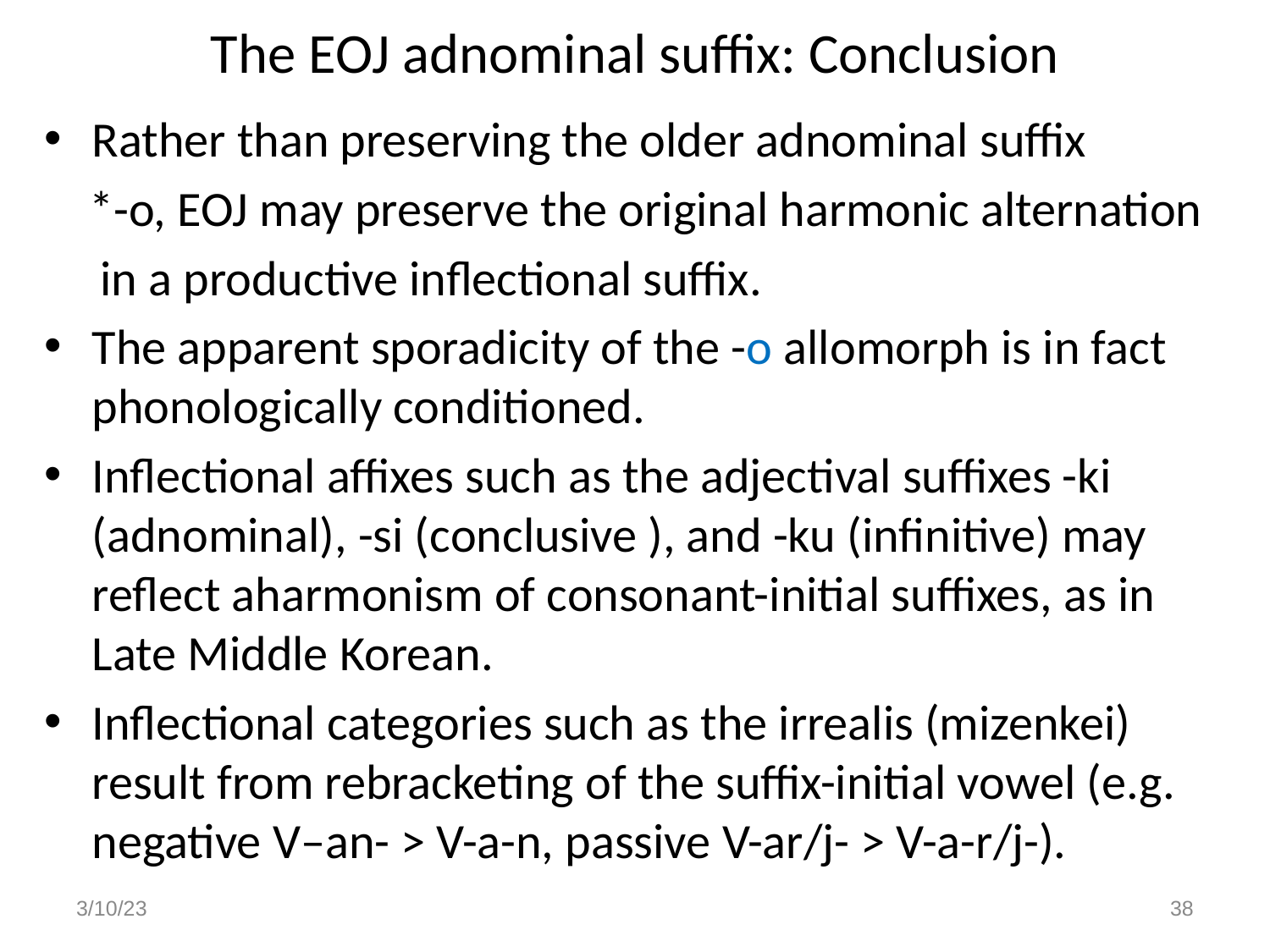

# The EOJ adnominal suffix: Conclusion
Rather than preserving the older adnominal suffix
    *-o, EOJ may preserve the original harmonic alternation
     in a productive inflectional suffix.
The apparent sporadicity of the -o allomorph is in fact phonologically conditioned.
Inflectional affixes such as the adjectival suffixes -ki (adnominal), -si (conclusive ), and -ku (infinitive) may reflect aharmonism of consonant-initial suffixes, as in Late Middle Korean.
Inflectional categories such as the irrealis (mizenkei) result from rebracketing of the suffix-initial vowel (e.g. negative V–an- > V-a-n, passive V-ar/j- > V-a-r/j-).
3/10/23

38